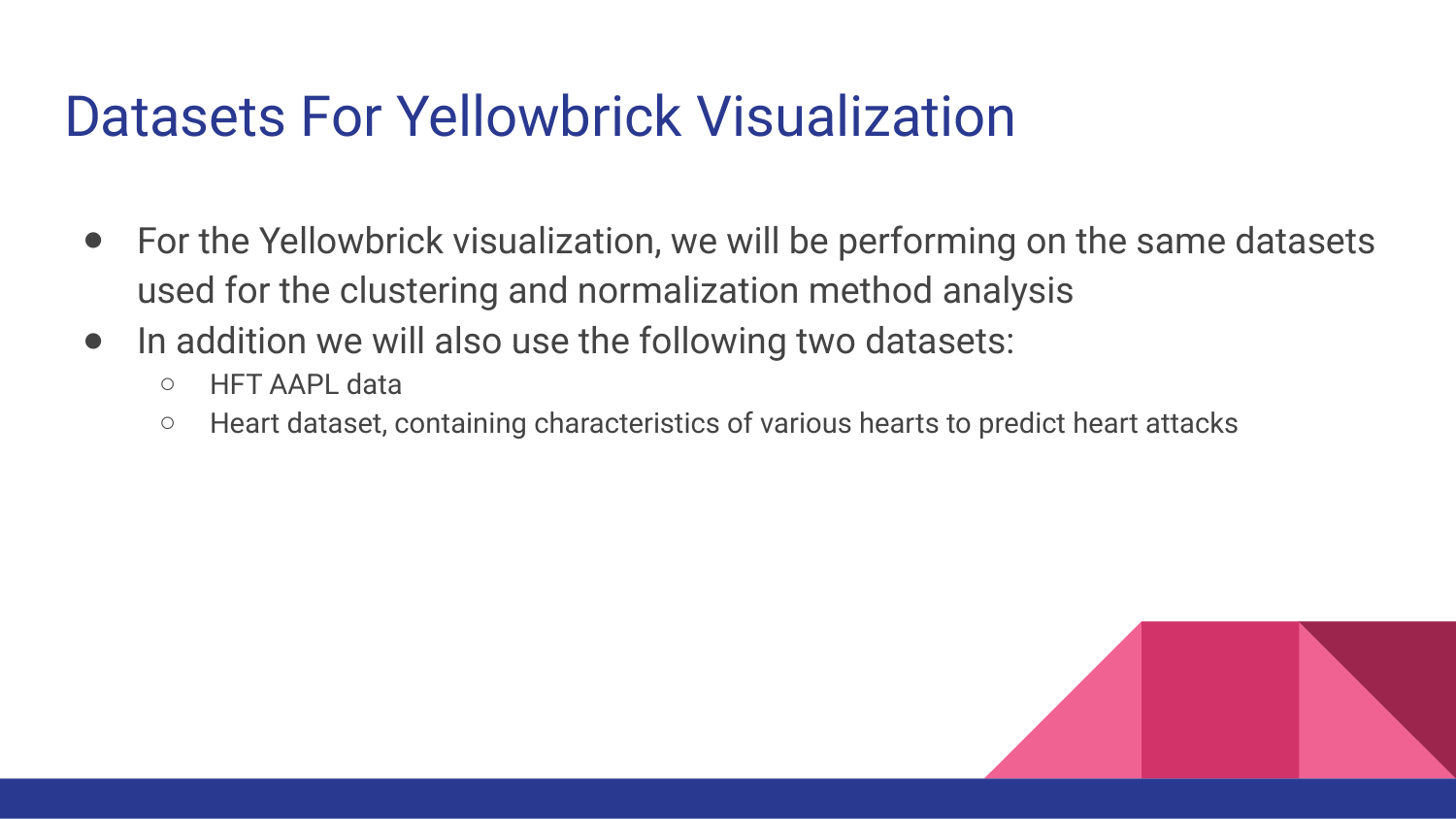

# Datasets For Yellowbrick Visualization
For the Yellowbrick visualization, we will be performing on the same datasets used for the clustering and normalization method analysis
In addition we will also use the following two datasets:
HFT AAPL data
Heart dataset, containing characteristics of various hearts to predict heart attacks